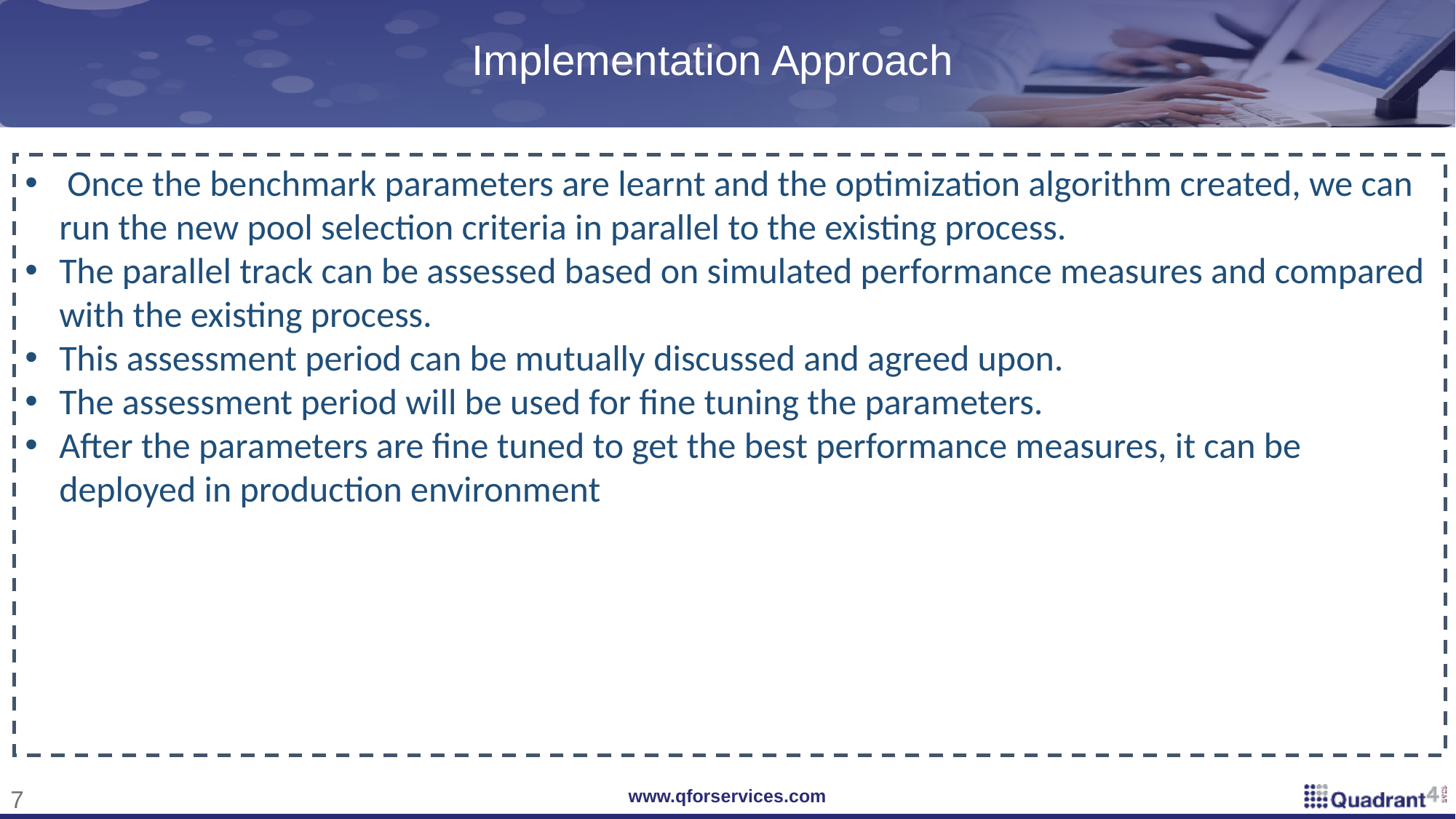

Implementation Approach
 Once the benchmark parameters are learnt and the optimization algorithm created, we can run the new pool selection criteria in parallel to the existing process.
The parallel track can be assessed based on simulated performance measures and compared with the existing process.
This assessment period can be mutually discussed and agreed upon.
The assessment period will be used for fine tuning the parameters.
After the parameters are fine tuned to get the best performance measures, it can be deployed in production environment